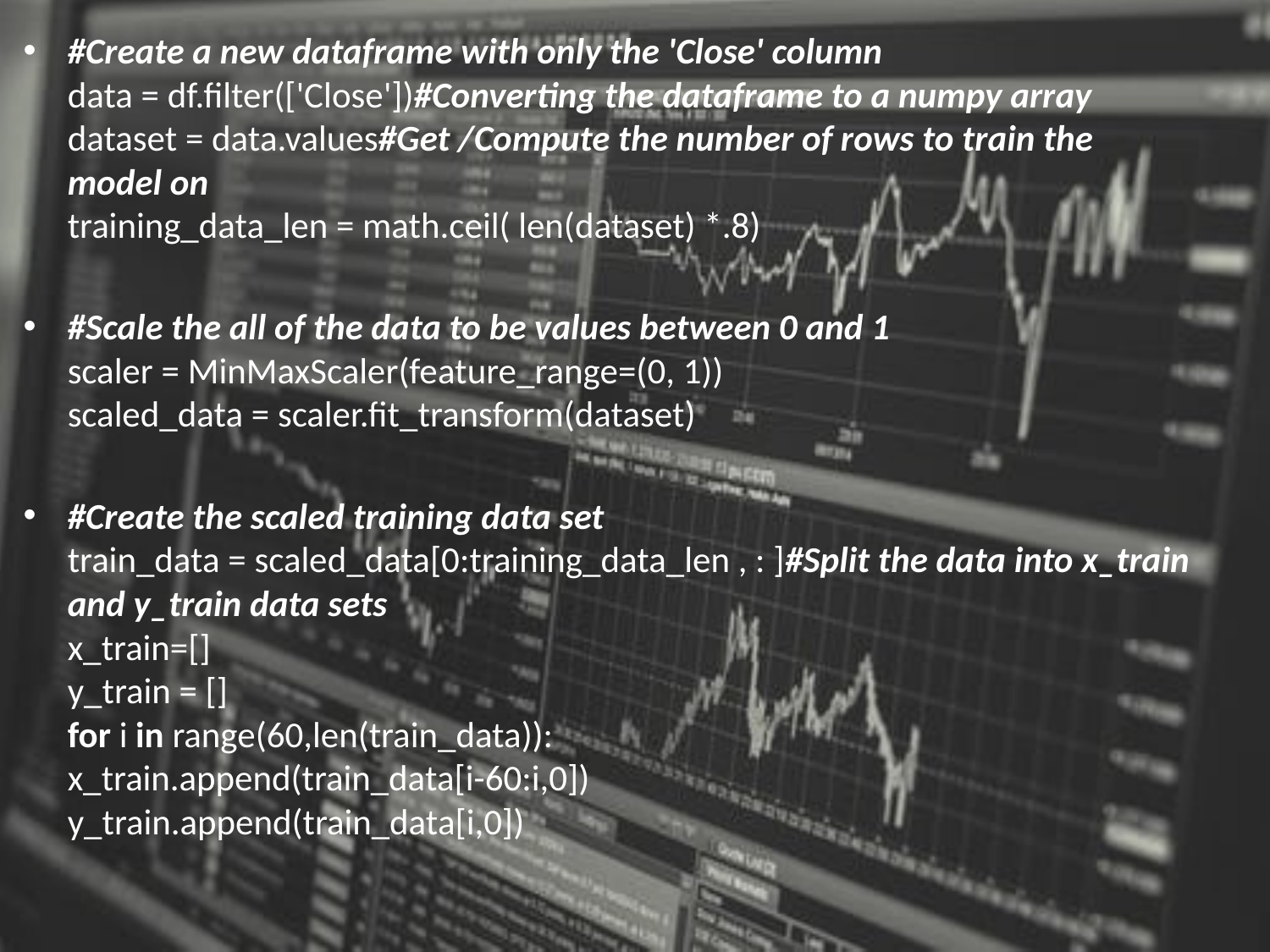

#Create a new dataframe with only the 'Close' column
data = df.filter(['Close'])#Converting the dataframe to a numpy array
dataset = data.values#Get /Compute the number of rows to train the model on
training_data_len = math.ceil( len(dataset) *.8)

#Scale the all of the data to be values between 0 and 1
scaler = MinMaxScaler(feature_range=(0, 1))
scaled_data = scaler.fit_transform(dataset)

#Create the scaled training data set
train_data = scaled_data[0:training_data_len , : ]#Split the data into x_train and y_train data sets
x_train=[]
y_train = []
for i in range(60,len(train_data)):
x_train.append(train_data[i-60:i,0])
y_train.append(train_data[i,0])